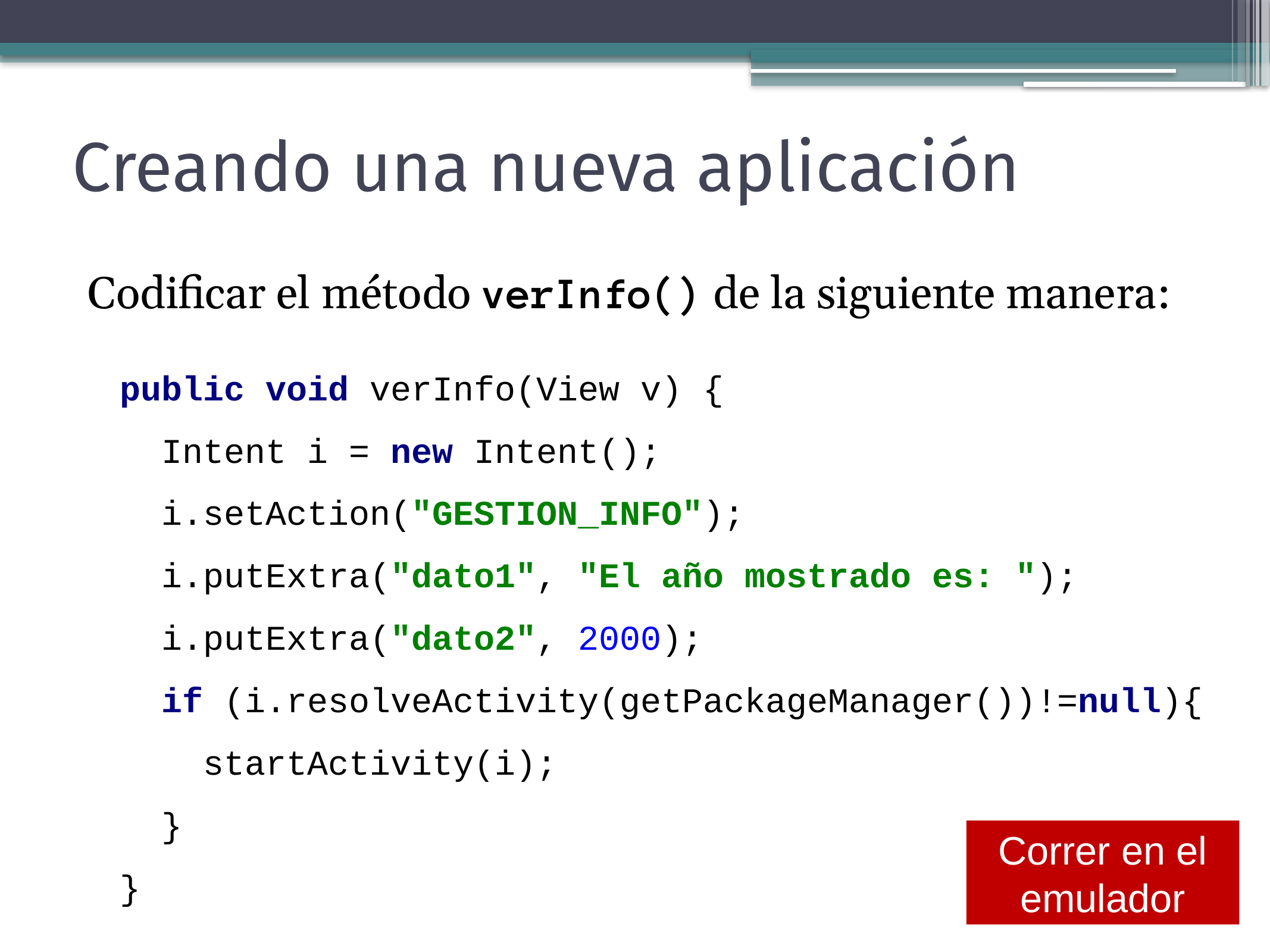

# Creando una nueva aplicación
Codificar el método verInfo() de la siguiente manera:
public void verInfo(View v) {
  Intent i = new Intent();
  i.setAction("GESTION_INFO");
  i.putExtra("dato1", "El año mostrado es: ");
  i.putExtra("dato2", 2000);
  if (i.resolveActivity(getPackageManager())!=null){
    startActivity(i);
  }
}
Correr en el emulador
44